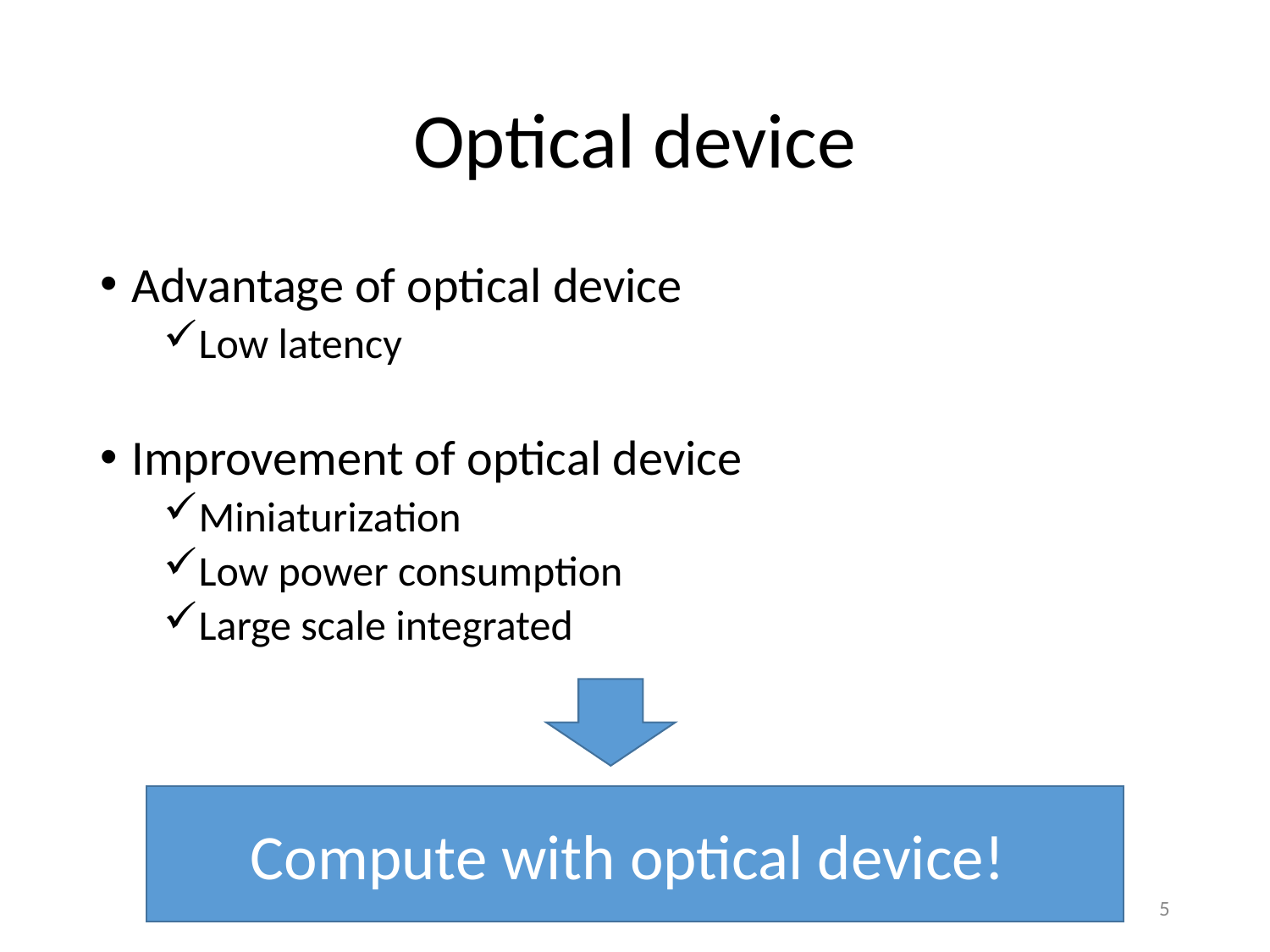

# Optical device
Advantage of optical device
Low latency

Improvement of optical device
Miniaturization
Low power consumption
Large scale integrated

Compute with optical device!
5